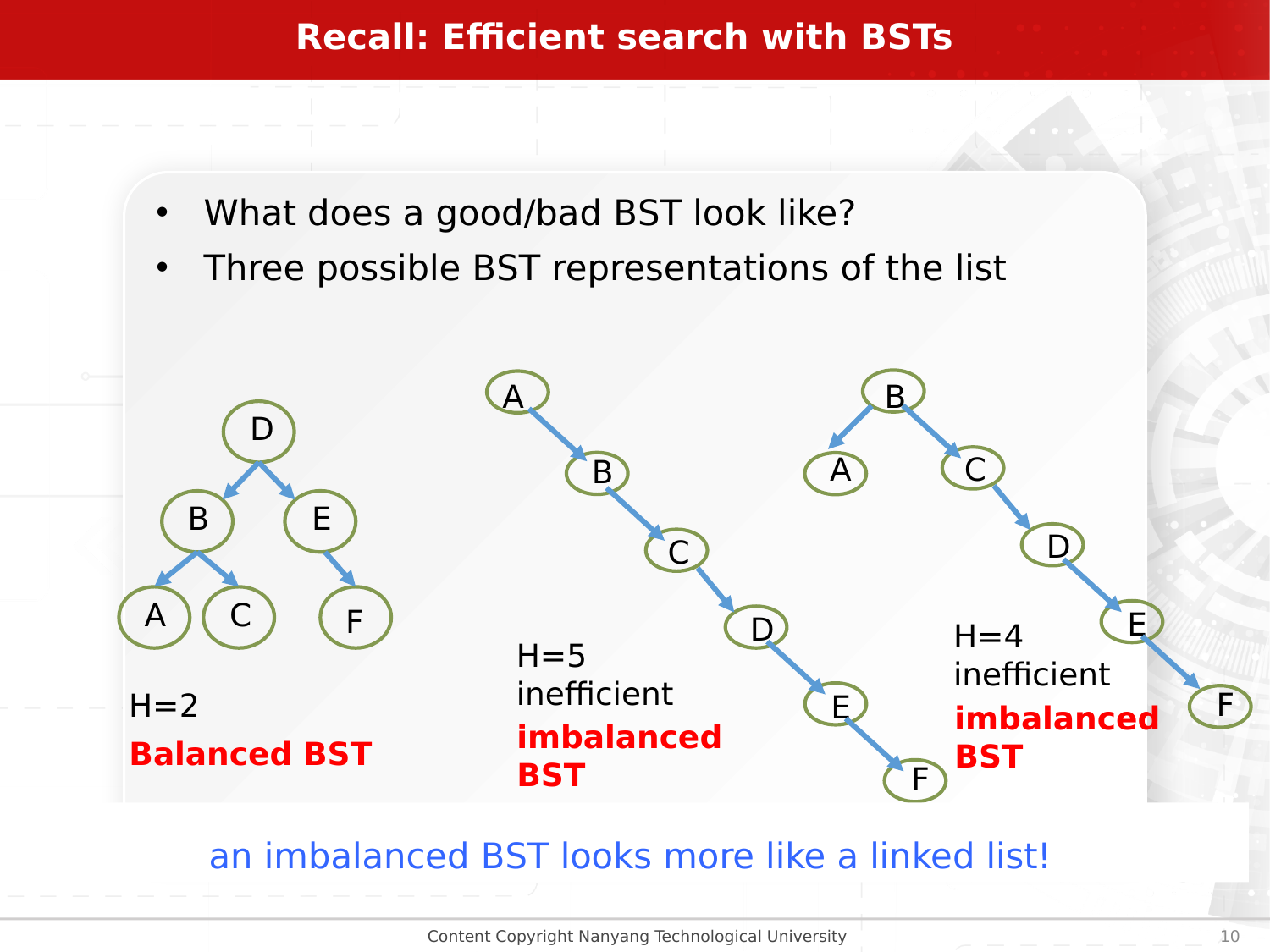

Recall: Efficient search with BSTs
What does a good/bad BST look like?
Three possible BST representations of the list

A
B

D
A
C
B

B

E
D

C

A

C

F
E

D

H=4
inefficient
H=5
inefficient
F
H=2
E

imbalanced BST
imbalanced BST
Balanced BST
F

an imbalanced BST looks more like a linked list!